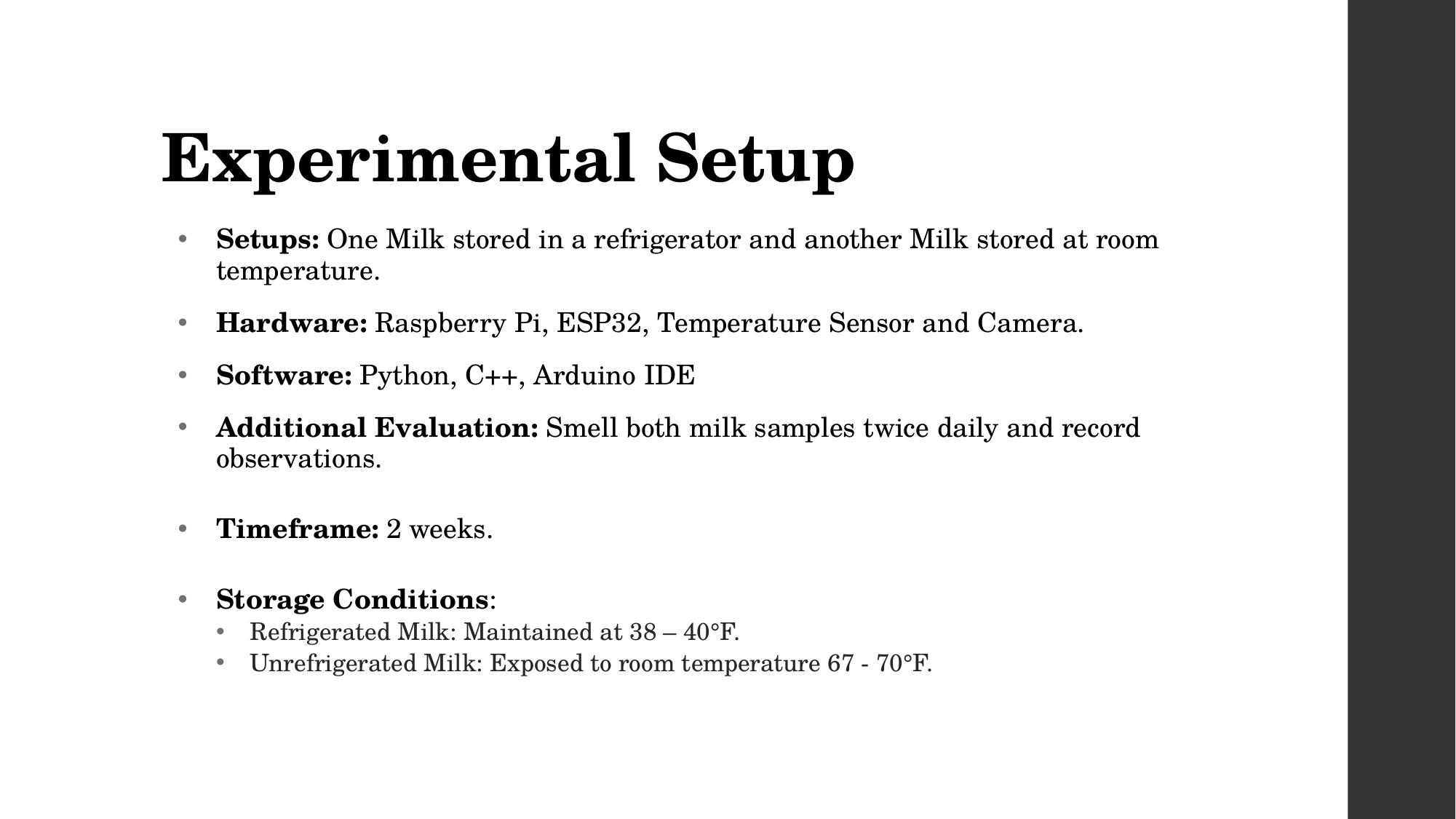

# Experimental Setup
Setups: One Milk stored in a refrigerator and another Milk stored at room temperature.
Hardware: Raspberry Pi, ESP32, Temperature Sensor and Camera.
Software: Python, C++, Arduino IDE
Additional Evaluation: Smell both milk samples twice daily and record observations.
Timeframe: 2 weeks.
Storage Conditions:
Refrigerated Milk: Maintained at 38 – 40°F.
Unrefrigerated Milk: Exposed to room temperature 67 - 70°F.